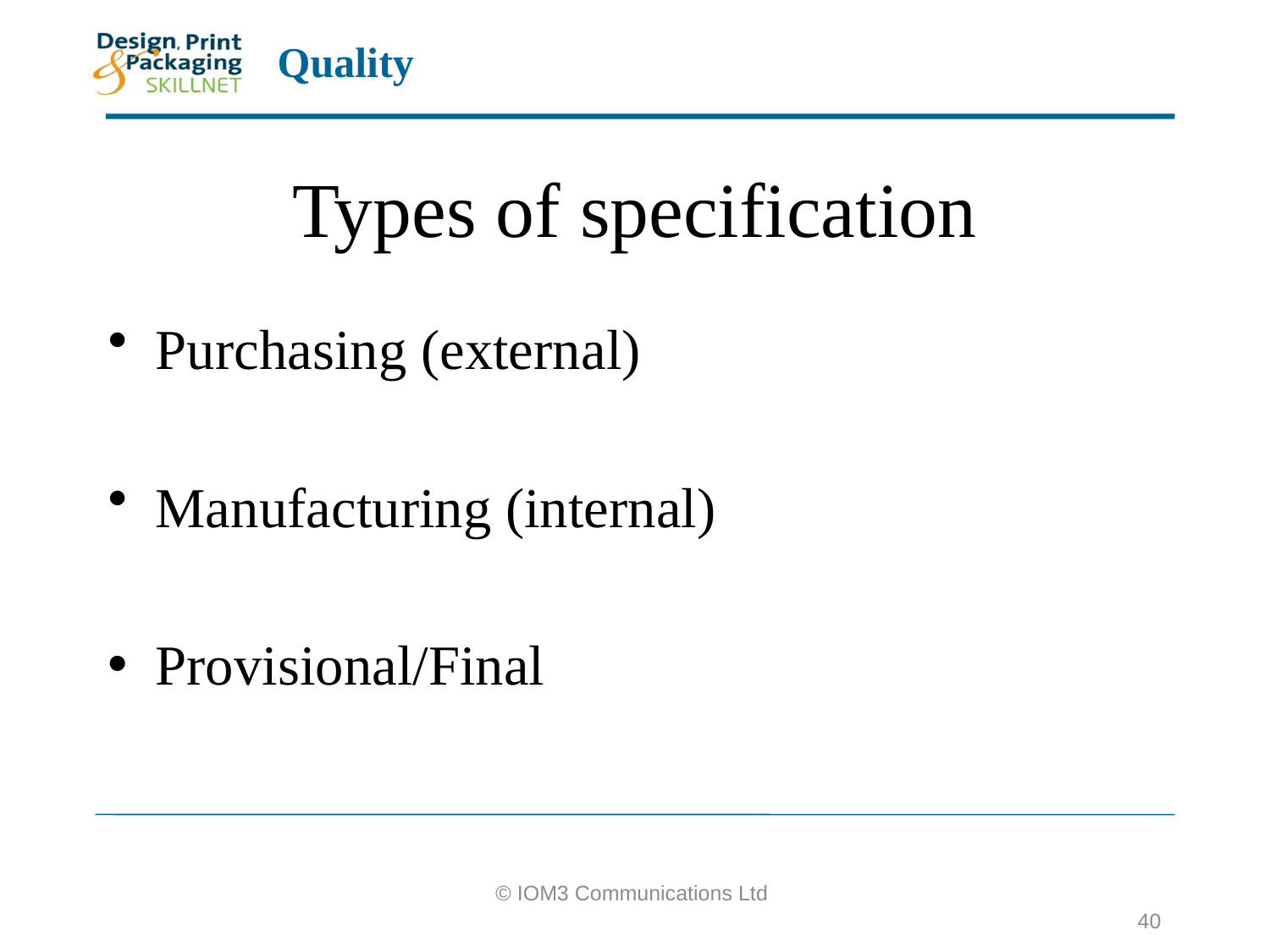

# Types of specification
Purchasing (external)

Manufacturing (internal)

Provisional/Final
© IOM3 Communications Ltd

40